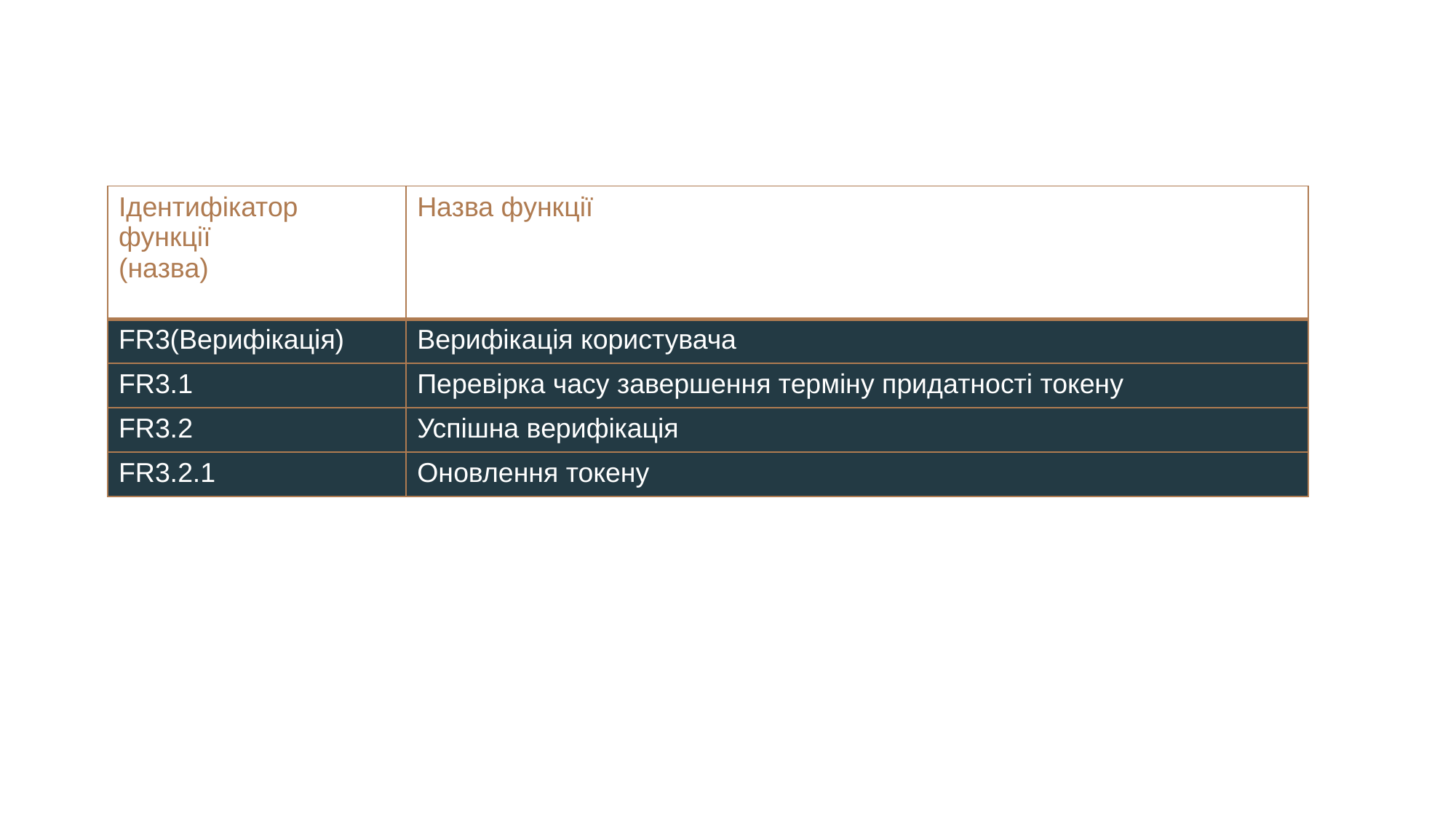

| Ідентифікатор функції (назва) | Назва функції |
| --- | --- |
| FR3(Верифікація) | Верифікація користувача |
| FR3.1 | Перевірка часу завершення терміну придатності токену |
| FR3.2 | Успішна верифікація |
| FR3.2.1 | Оновлення токену |